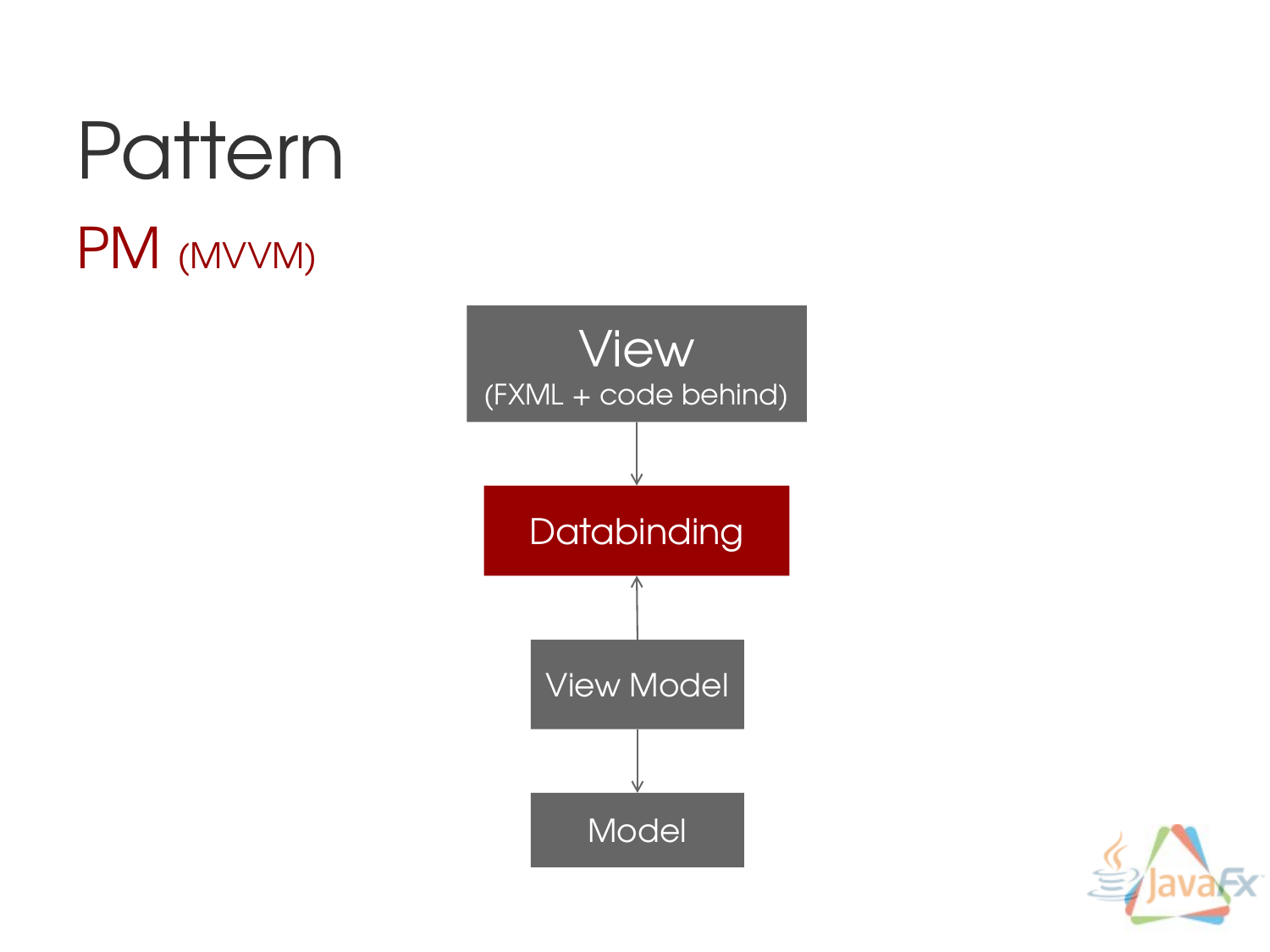

Pattern
PM (MVVM)
View
(FXML + code behind)
Databinding
View Model
Model